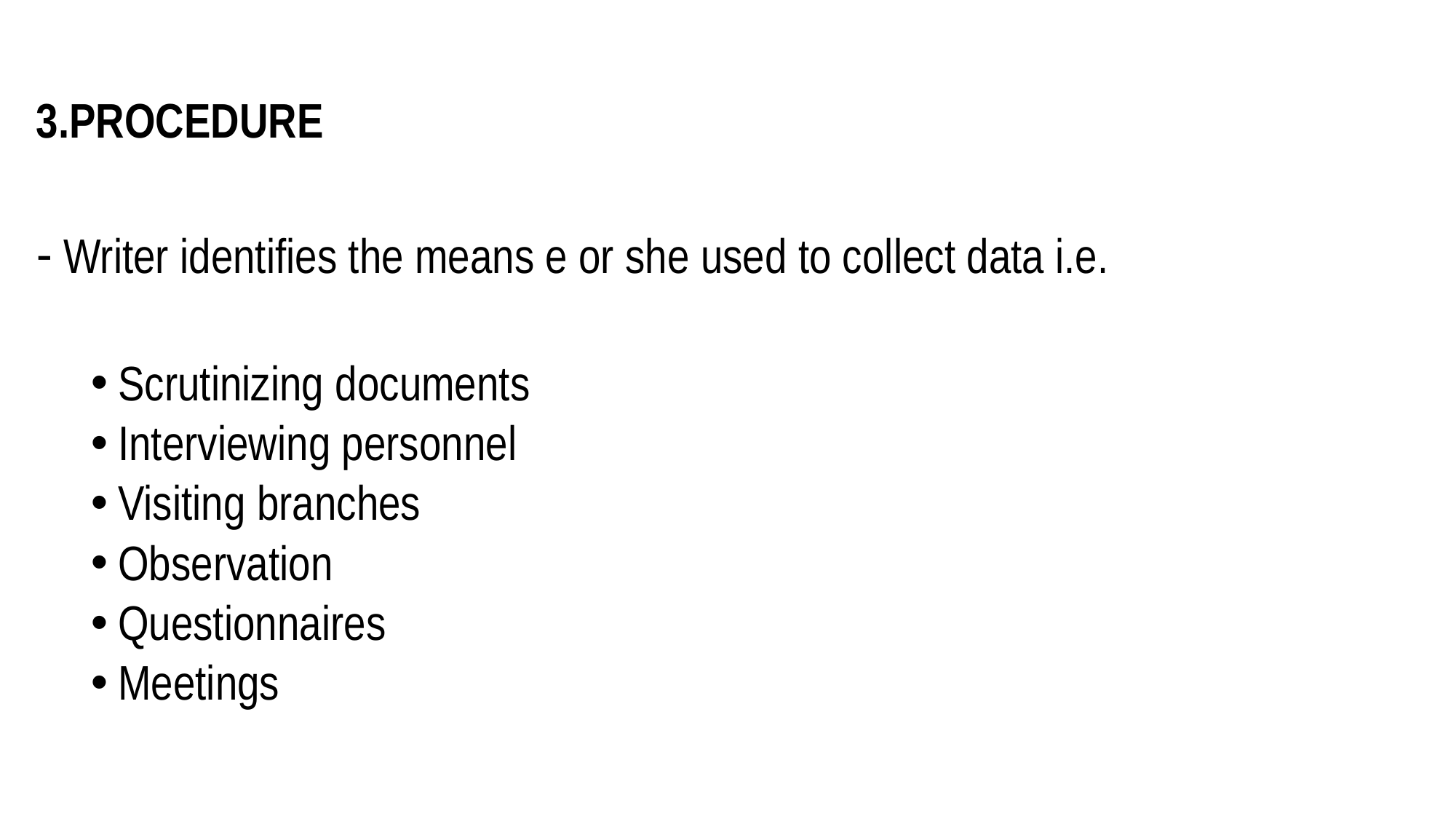

3.PROCEDURE

Writer identifies the means e or she used to collect data i.e.

Scrutinizing documents
Interviewing personnel
Visiting branches
Observation
Questionnaires
Meetings